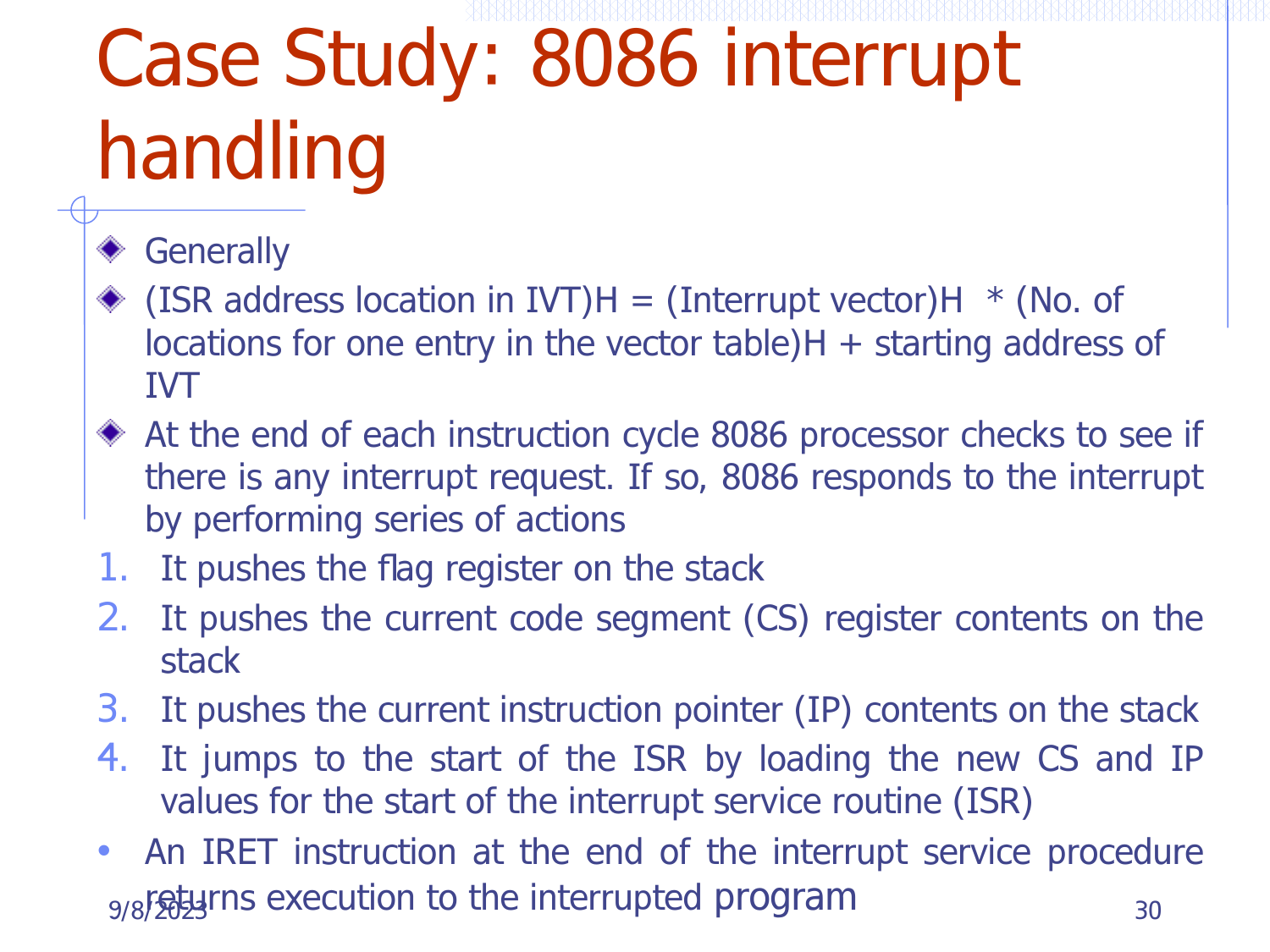

# Case Study: 8086 interrupt handling
Generally
(ISR address location in IVT)H = (Interrupt vector)H  * (No. of locations for one entry in the vector table)H + starting address of IVT
At the end of each instruction cycle 8086 processor checks to see if there is any interrupt request. If so, 8086 responds to the interrupt by performing series of actions
It pushes the flag register on the stack
It pushes the current code segment (CS) register contents on the stack
It pushes the current instruction pointer (IP) contents on the stack
It jumps to the start of the ISR by loading the new CS and IP values for the start of the interrupt service routine (ISR)
An IRET instruction at the end of the interrupt service procedure returns execution to the interrupted program
9/8/2023
30